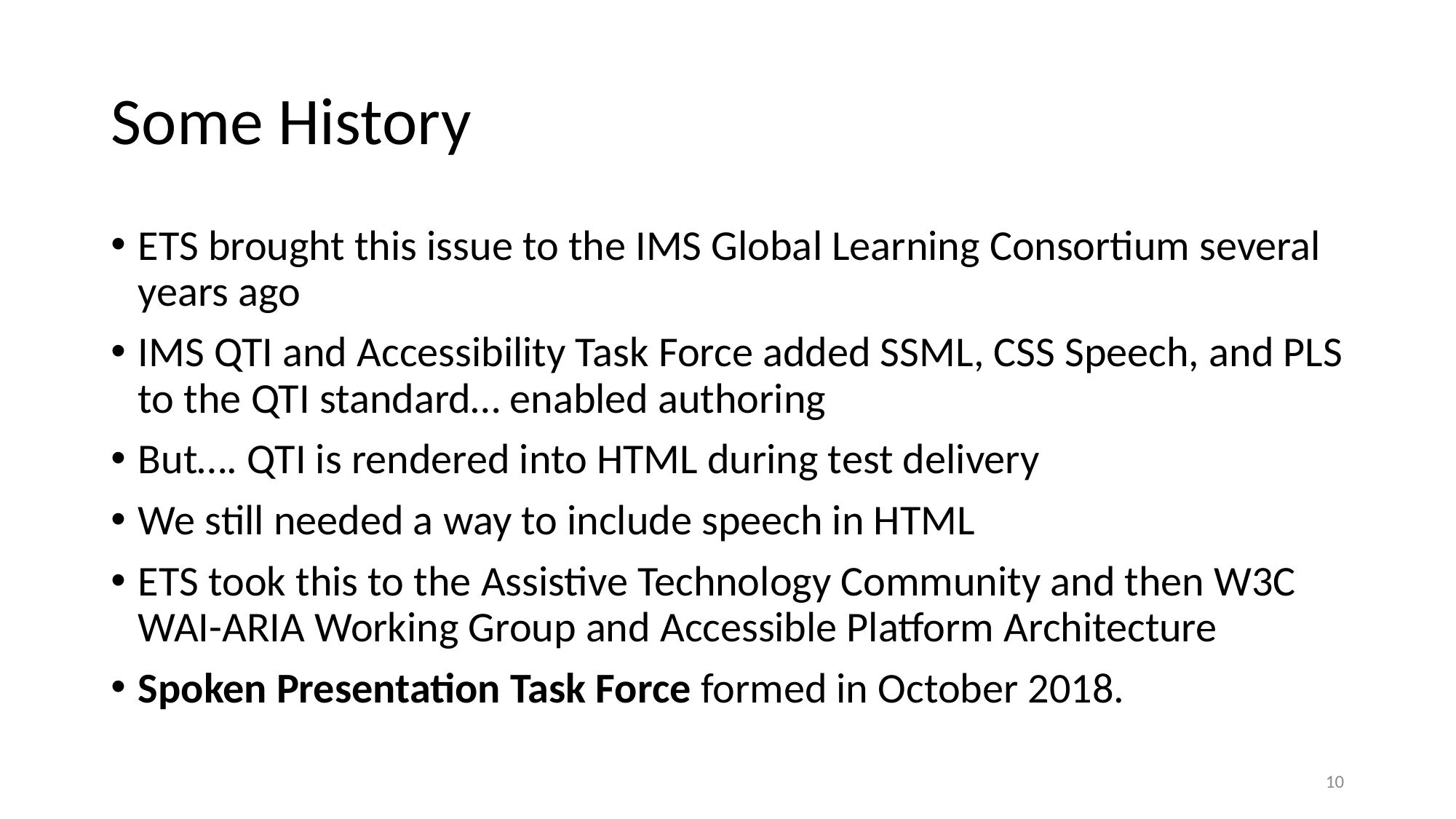

# Some History
ETS brought this issue to the IMS Global Learning Consortium several years ago
IMS QTI and Accessibility Task Force added SSML, CSS Speech, and PLS to the QTI standard… enabled authoring
But…. QTI is rendered into HTML during test delivery
We still needed a way to include speech in HTML
ETS took this to the Assistive Technology Community and then W3C WAI-ARIA Working Group and Accessible Platform Architecture
Spoken Presentation Task Force formed in October 2018.
10